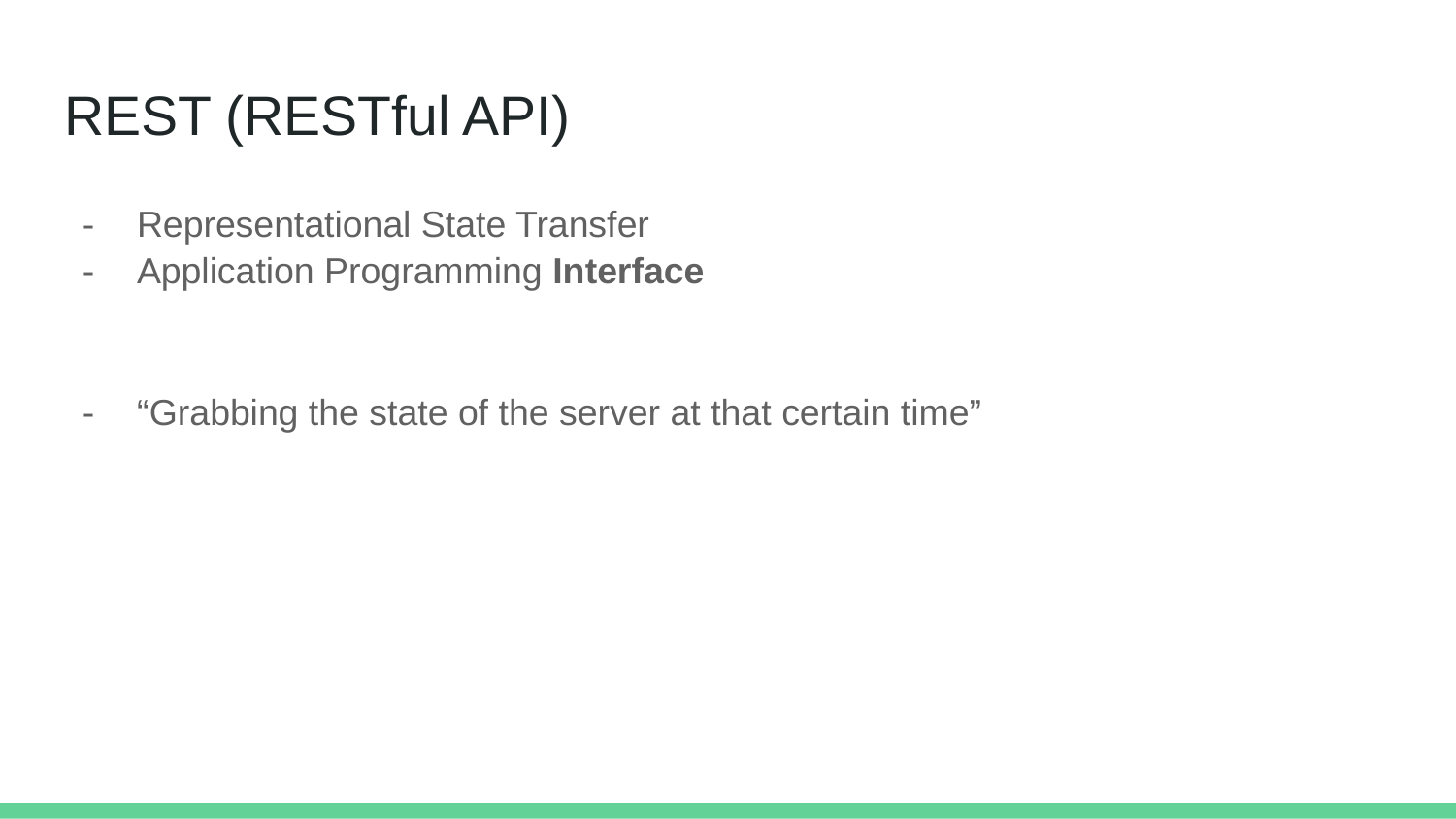

# REST (RESTful API)
Representational State Transfer
Application Programming Interface

“Grabbing the state of the server at that certain time”